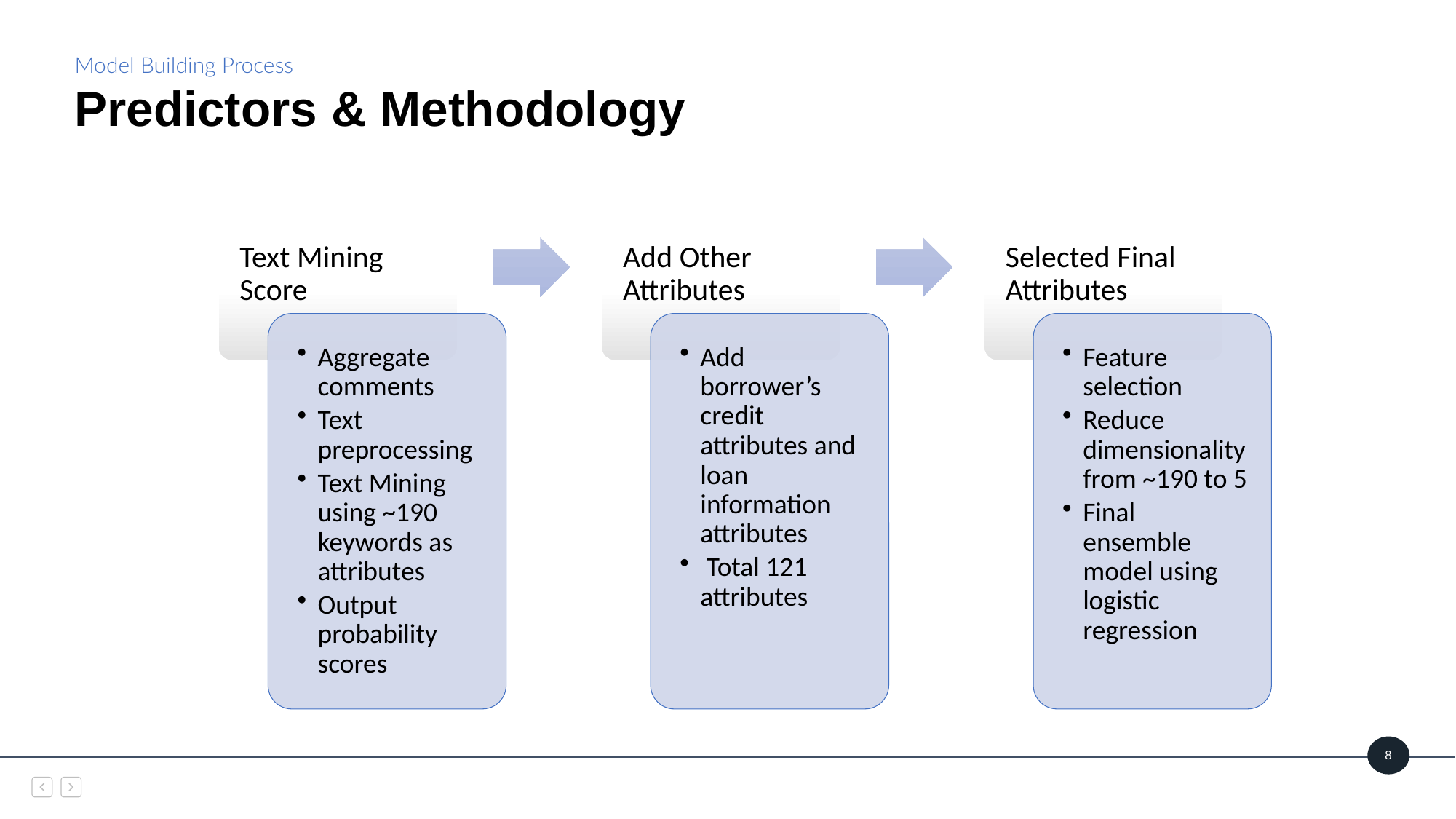

Model Building Process
# Predictors & Methodology
Text Mining Score
Aggregate comments
Text preprocessing
Text Mining using ~190 keywords as attributes
Output probability scores

Add Other Attributes
Add borrower’s credit attributes and loan information attributes
 Total 121 attributes

Selected Final Attributes
Feature selection
Reduce dimensionality from ~190 to 5
Final ensemble model using logistic regression